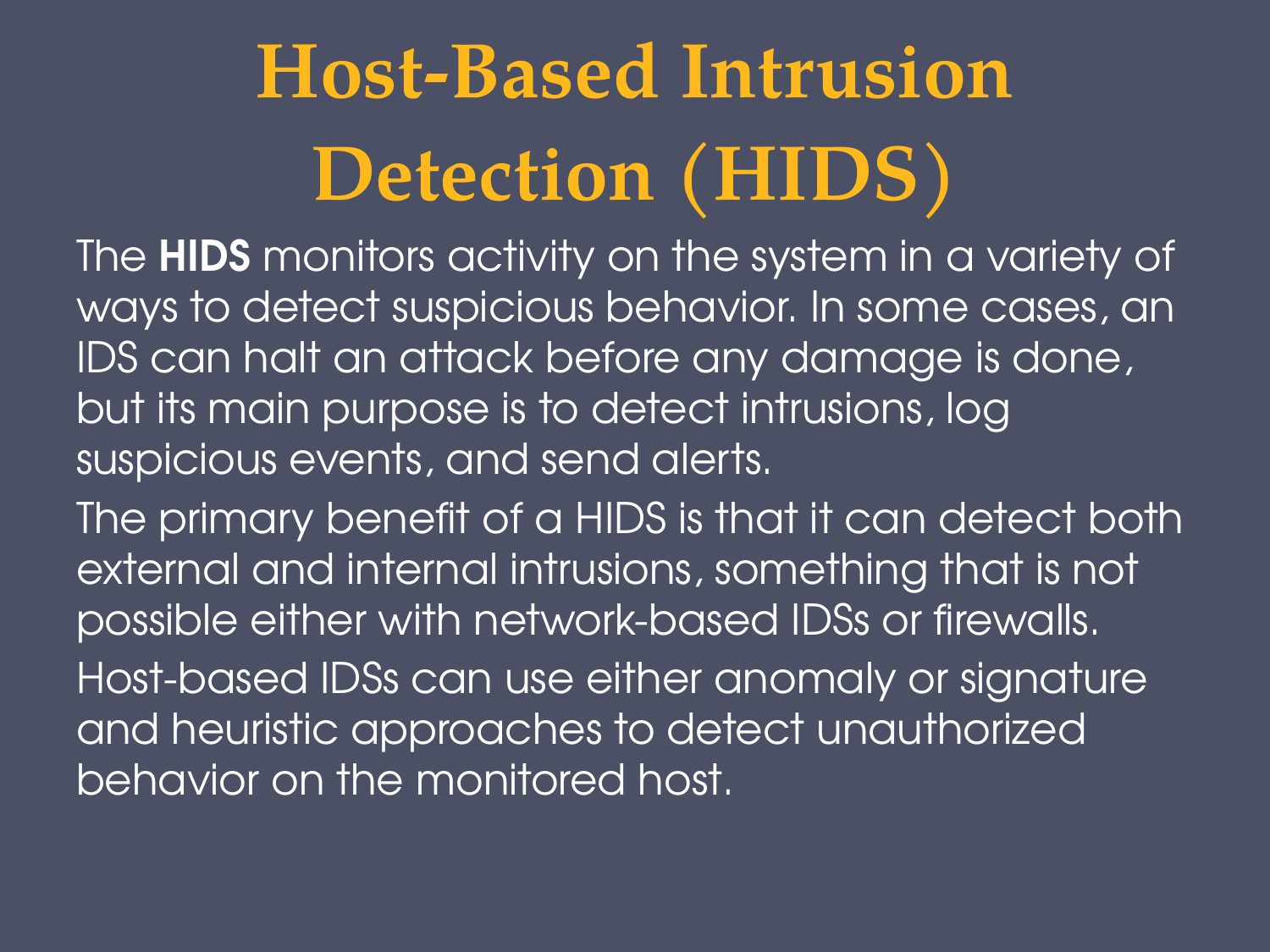

# Host-Based Intrusion Detection (HIDS)
The HIDS monitors activity on the system in a variety of ways to detect suspicious behavior. In some cases, an IDS can halt an attack before any damage is done, but its main purpose is to detect intrusions, log suspicious events, and send alerts.
The primary benefit of a HIDS is that it can detect both external and internal intrusions, something that is not possible either with network-based IDSs or firewalls.
Host-based IDSs can use either anomaly or signature and heuristic approaches to detect unauthorized behavior on the monitored host.